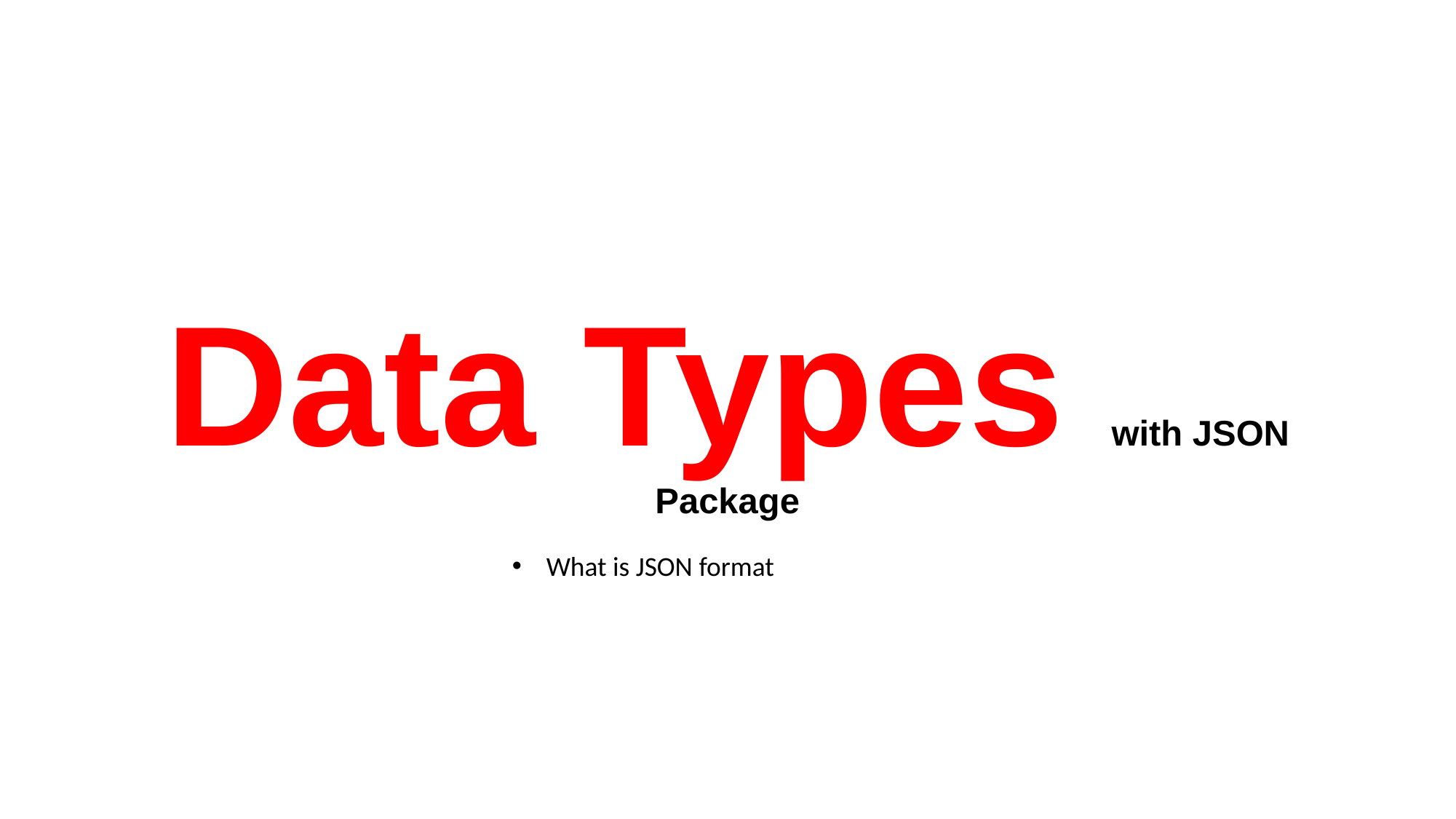

# Data Types with JSON Package
What is JSON format